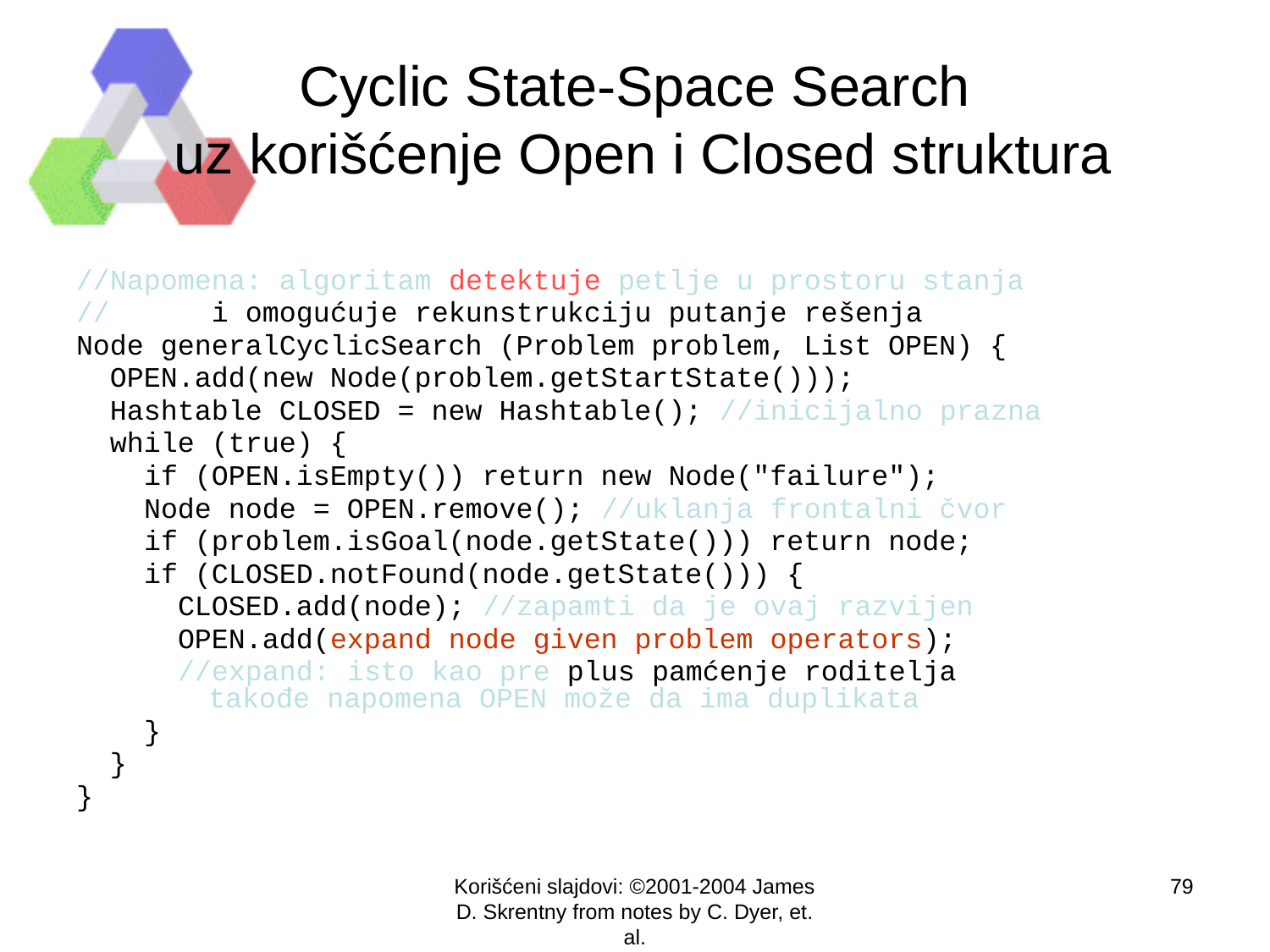

# Cyclic State-Space Search uz korišćenje Open i Closed struktura

//Napomena: algoritam detektuje petlje u prostoru stanja
//      i omogućuje rekunstrukciju putanje rešenja
Node generalCyclicSearch (Problem problem, List OPEN) {
  OPEN.add(new Node(problem.getStartState()));
  Hashtable CLOSED = new Hashtable(); //inicijalno prazna
  while (true) {
    if (OPEN.isEmpty()) return new Node("failure");
    Node node = OPEN.remove(); //uklanja frontalni čvor
    if (problem.isGoal(node.getState())) return node;
    if (CLOSED.notFound(node.getState())) {
      CLOSED.add(node); //zapamti da je ovaj razvijen
      OPEN.add(expand node given problem operators);
      //expand: isto kao pre plus pamćenje roditelja
     takođe napomena OPEN može da ima duplikata
    }
  }
}
Korišćeni slajdovi: ©2001-2004 James D. Skrentny from notes by C. Dyer, et. al.
79